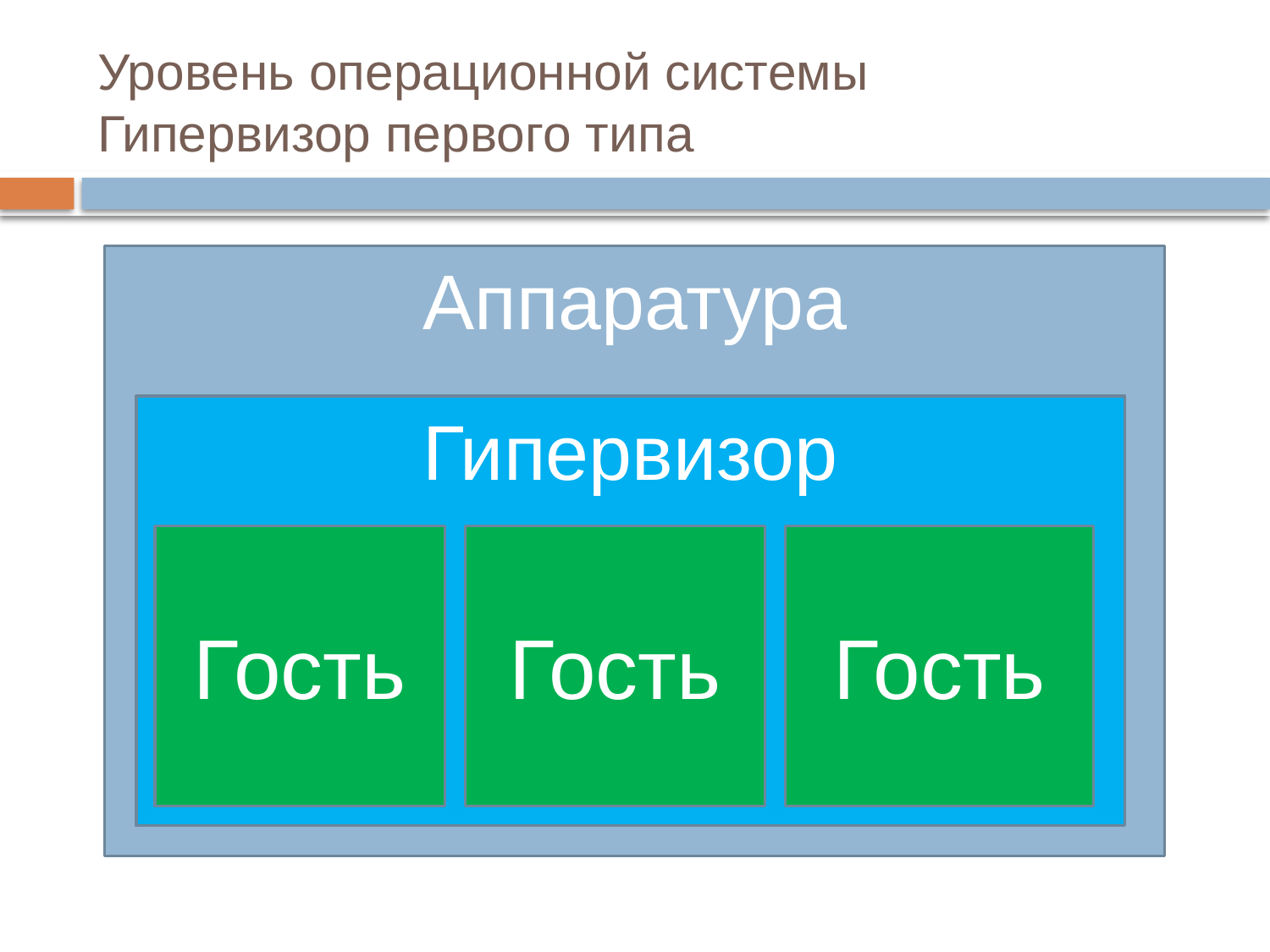

# Уровень операционной системы Гипервизор первого типа
Аппаратура
Гипервизор
Гость
Гость
Гость